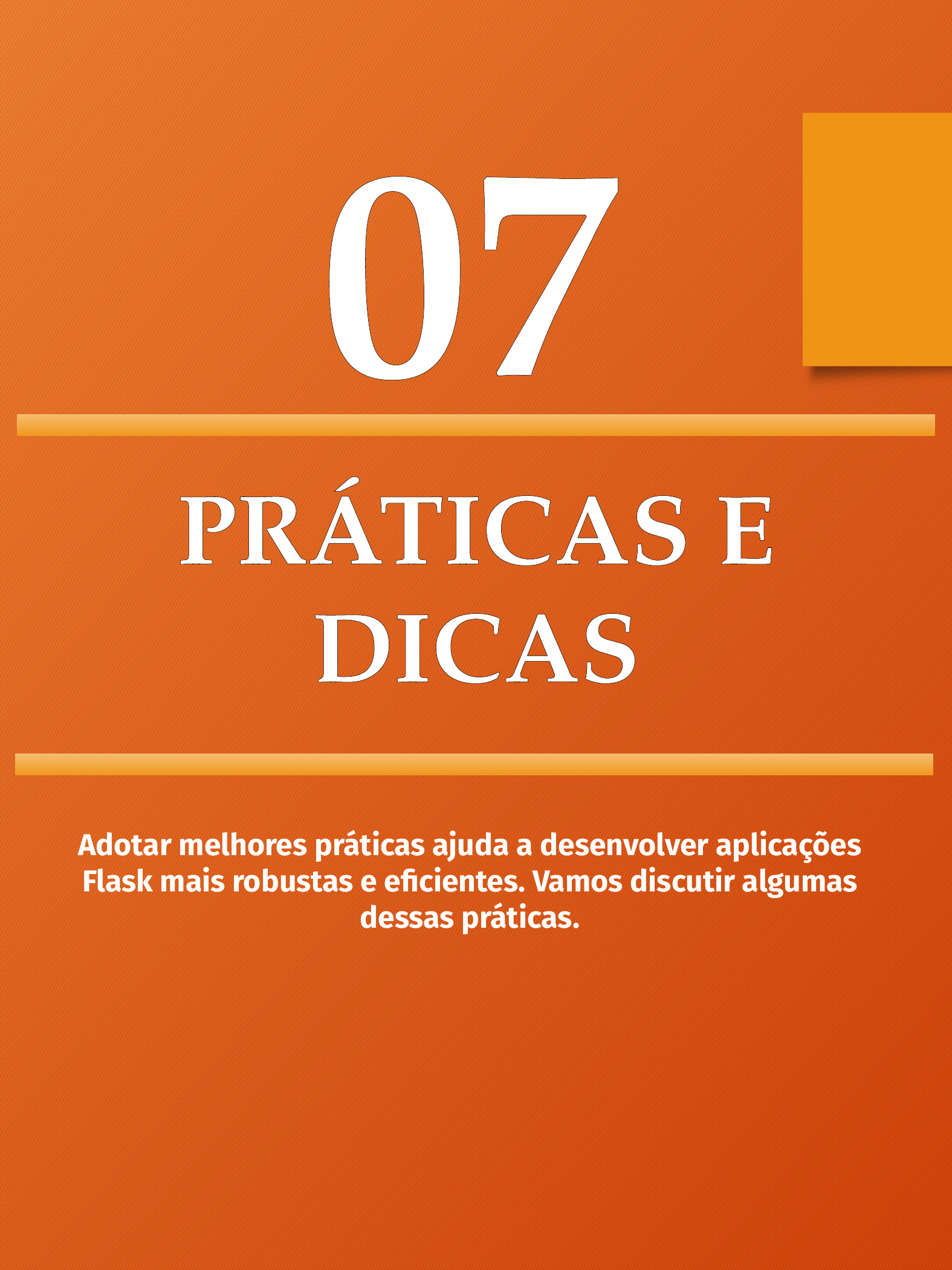

07

PRÁTICAS E DICAS

Adotar melhores práticas ajuda a desenvolver aplicações Flask mais robustas e eficientes. Vamos discutir algumas dessas práticas.